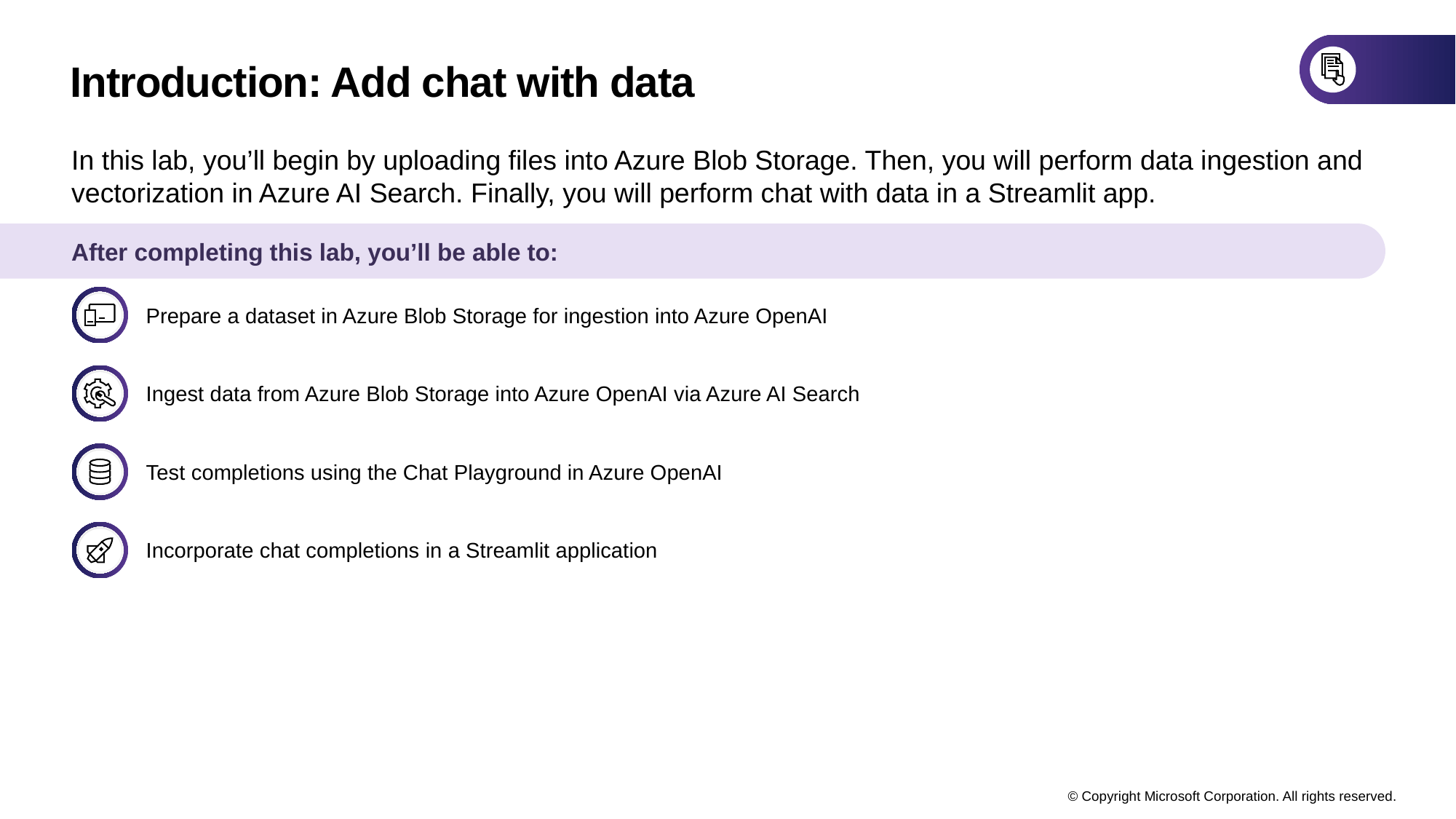

# Introduction: Add chat with data
In this lab, you’ll begin by uploading files into Azure Blob Storage. Then, you will perform data ingestion and vectorization in Azure AI Search. Finally, you will perform chat with data in a Streamlit app.
After completing this lab, you’ll be able to:

Prepare a dataset in Azure Blob Storage for ingestion into Azure OpenAI

Ingest data from Azure Blob Storage into Azure OpenAI via Azure AI Search

Test completions using the Chat Playground in Azure OpenAI

Incorporate chat completions in a Streamlit application